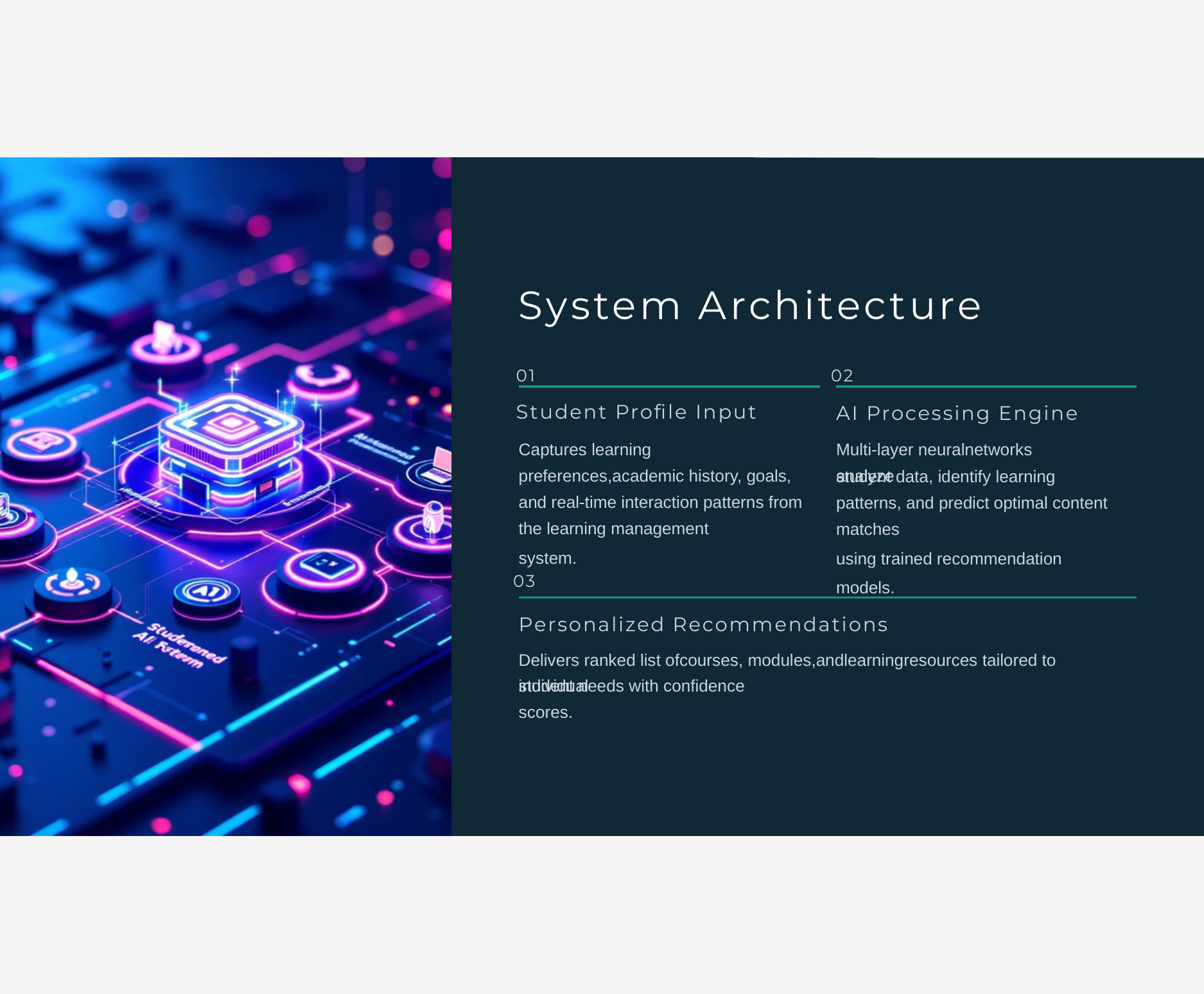

System Architecture
01
Student Profile Input
02

AI Processing Engine

Captures learning preferences,academic history, goals, and real-time interaction patterns from the learning management
system.
Multi-layer neuralnetworks analyze
student data, identify learning patterns, and predict optimal content matches
using trained recommendation models.
03

Personalized Recommendations

Delivers ranked list ofcourses, modules,andlearningresources tailored to individual
student needs with confidence scores.